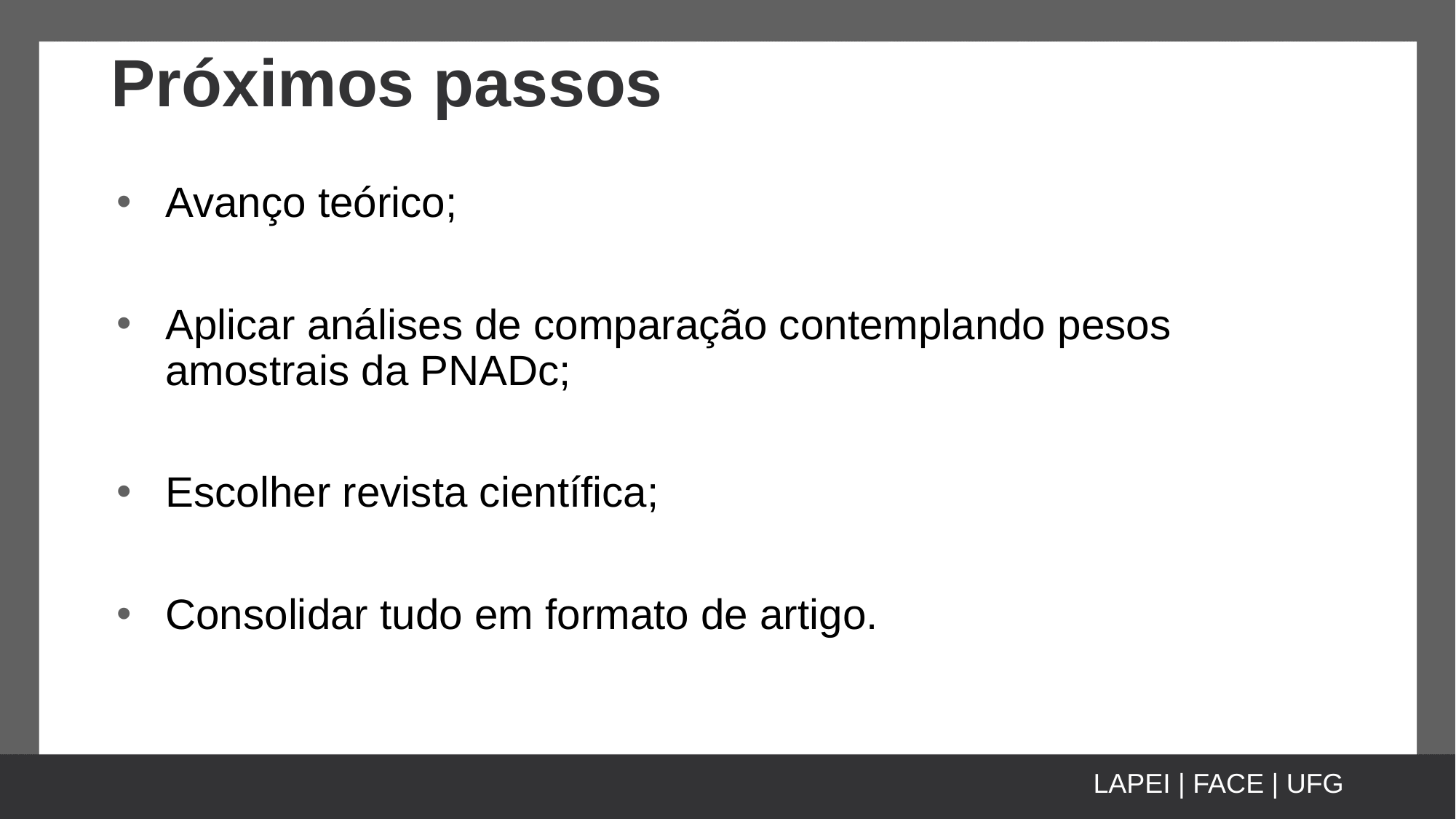

# Próximos passos
Avanço teórico;

Aplicar análises de comparação contemplando pesos amostrais da PNADc;

Escolher revista científica;

Consolidar tudo em formato de artigo.
LAPEI | FACE | UFG